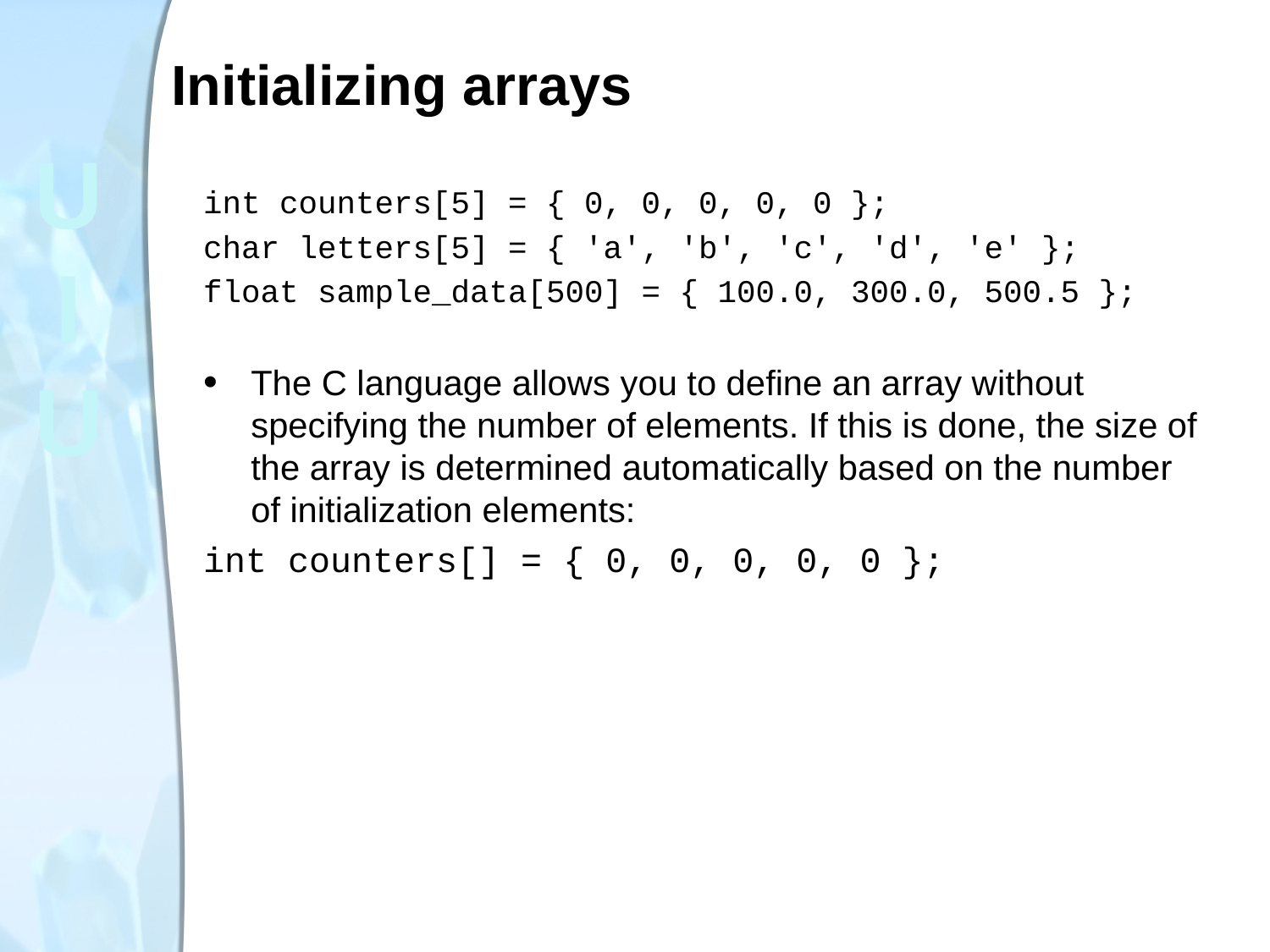

# Initializing arrays
int counters[5] = { 0, 0, 0, 0, 0 };
char letters[5] = { 'a', 'b', 'c', 'd', 'e' };
float sample_data[500] = { 100.0, 300.0, 500.5 };

The C language allows you to define an array without specifying the number of elements. If this is done, the size of the array is determined automatically based on the number of initialization elements:
int counters[] = { 0, 0, 0, 0, 0 };